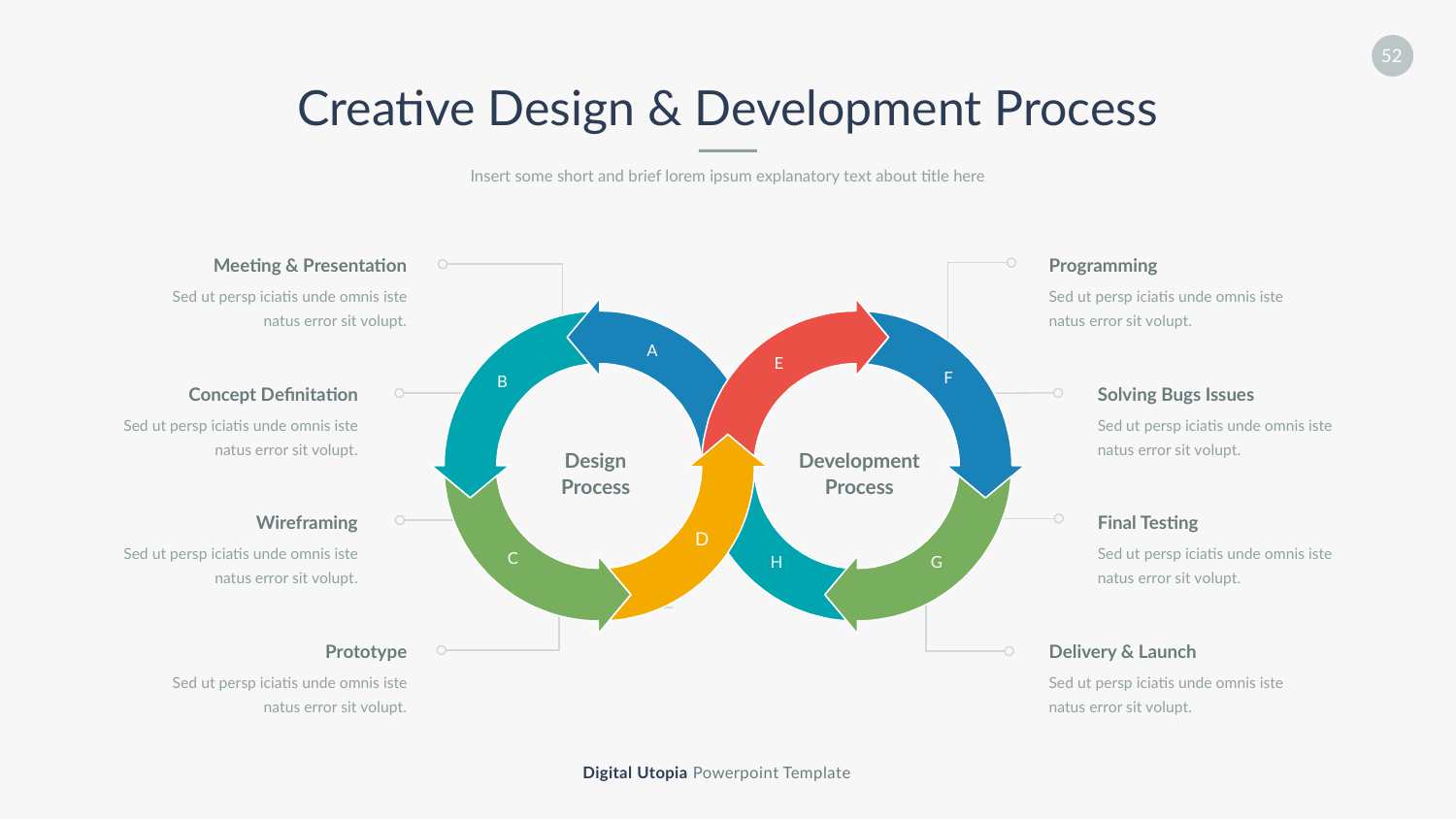

Creative Design & Development Process
Insert some short and brief lorem ipsum explanatory text about title here
Meeting & Presentation
Sed ut persp iciatis unde omnis iste natus error sit volupt.
Programming
Sed ut persp iciatis unde omnis iste natus error sit volupt.

A
E
F
B
Concept Definitation
Sed ut persp iciatis unde omnis iste natus error sit volupt.
Solving Bugs Issues
Sed ut persp iciatis unde omnis iste natus error sit volupt.

Design
Process
Development
Process

Wireframing
Sed ut persp iciatis unde omnis iste natus error sit volupt.
Final Testing
Sed ut persp iciatis unde omnis iste natus error sit volupt.

D
C
H
G
Prototype
Sed ut persp iciatis unde omnis iste natus error sit volupt.
Delivery & Launch
Sed ut persp iciatis unde omnis iste natus error sit volupt.